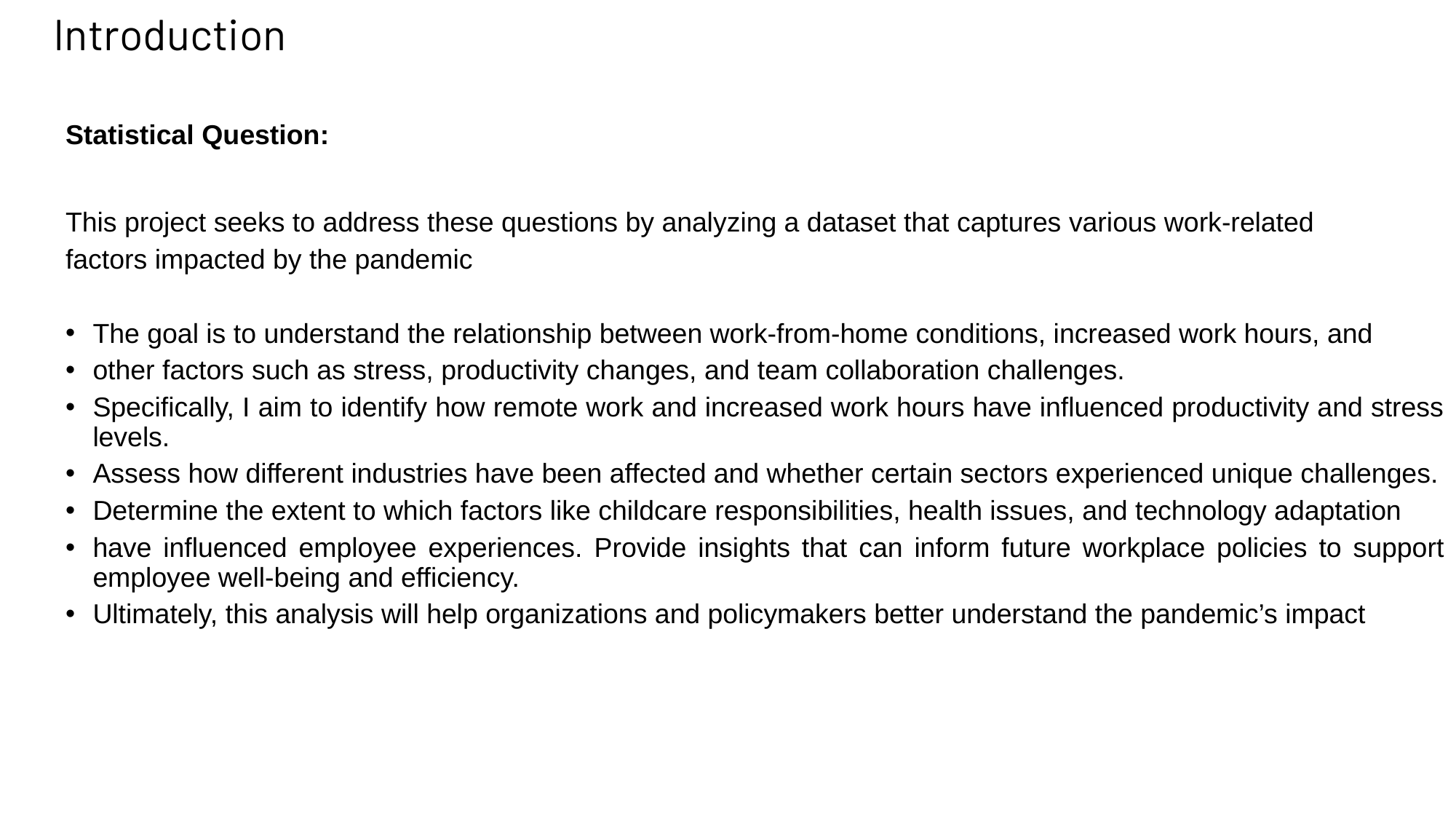

Statistical Question:

This project seeks to address these questions by analyzing a dataset that captures various work-related
factors impacted by the pandemic

The goal is to understand the relationship between work-from-home conditions, increased work hours, and
other factors such as stress, productivity changes, and team collaboration challenges.
Specifically, I aim to identify how remote work and increased work hours have influenced productivity and stress levels.
Assess how different industries have been affected and whether certain sectors experienced unique challenges.
Determine the extent to which factors like childcare responsibilities, health issues, and technology adaptation
have influenced employee experiences. Provide insights that can inform future workplace policies to support employee well-being and efficiency.
Ultimately, this analysis will help organizations and policymakers better understand the pandemic’s impact

# Introduction